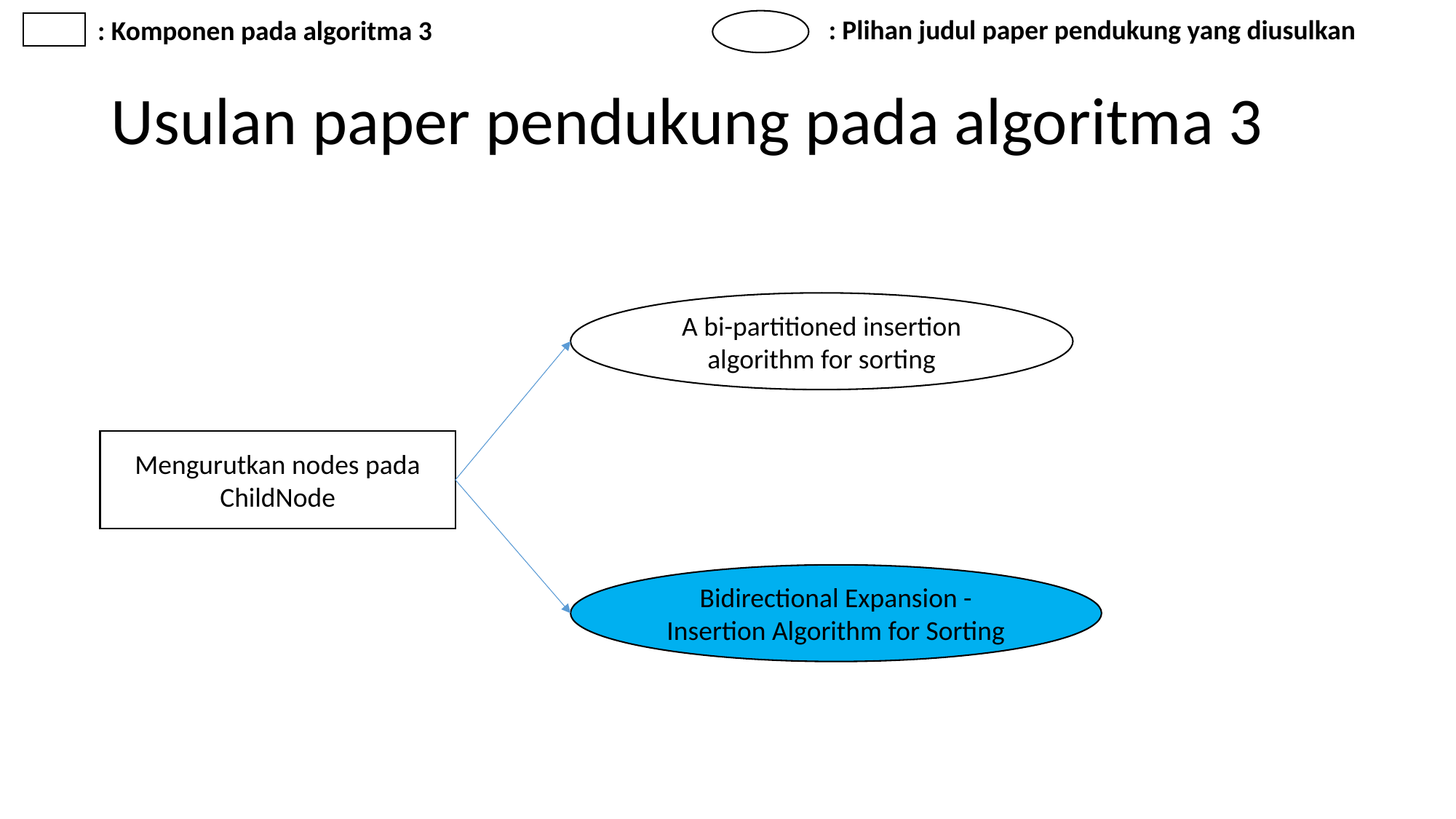

: Plihan judul paper pendukung yang diusulkan
: Komponen pada algoritma 3

# Usulan paper pendukung pada algoritma 3
A bi-partitioned insertion algorithm for sorting
Mengurutkan nodes pada ChildNode
Bidirectional Expansion - Insertion Algorithm for Sorting